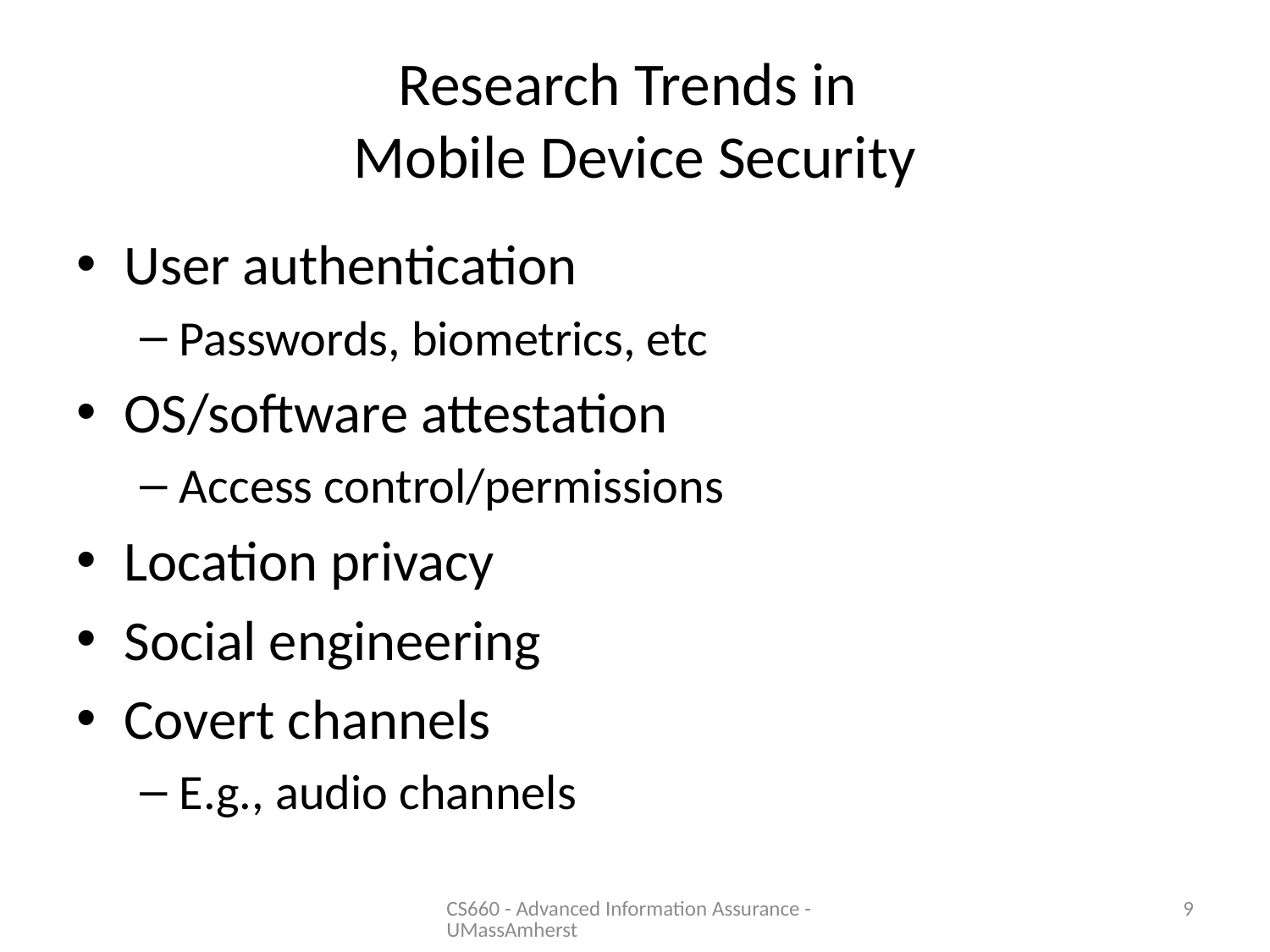

# Research Trends in Mobile Device Security
User authentication
Passwords, biometrics, etc
OS/software attestation
Access control/permissions
Location privacy
Social engineering
Covert channels
E.g., audio channels
CS660 - Advanced Information Assurance - UMassAmherst
9